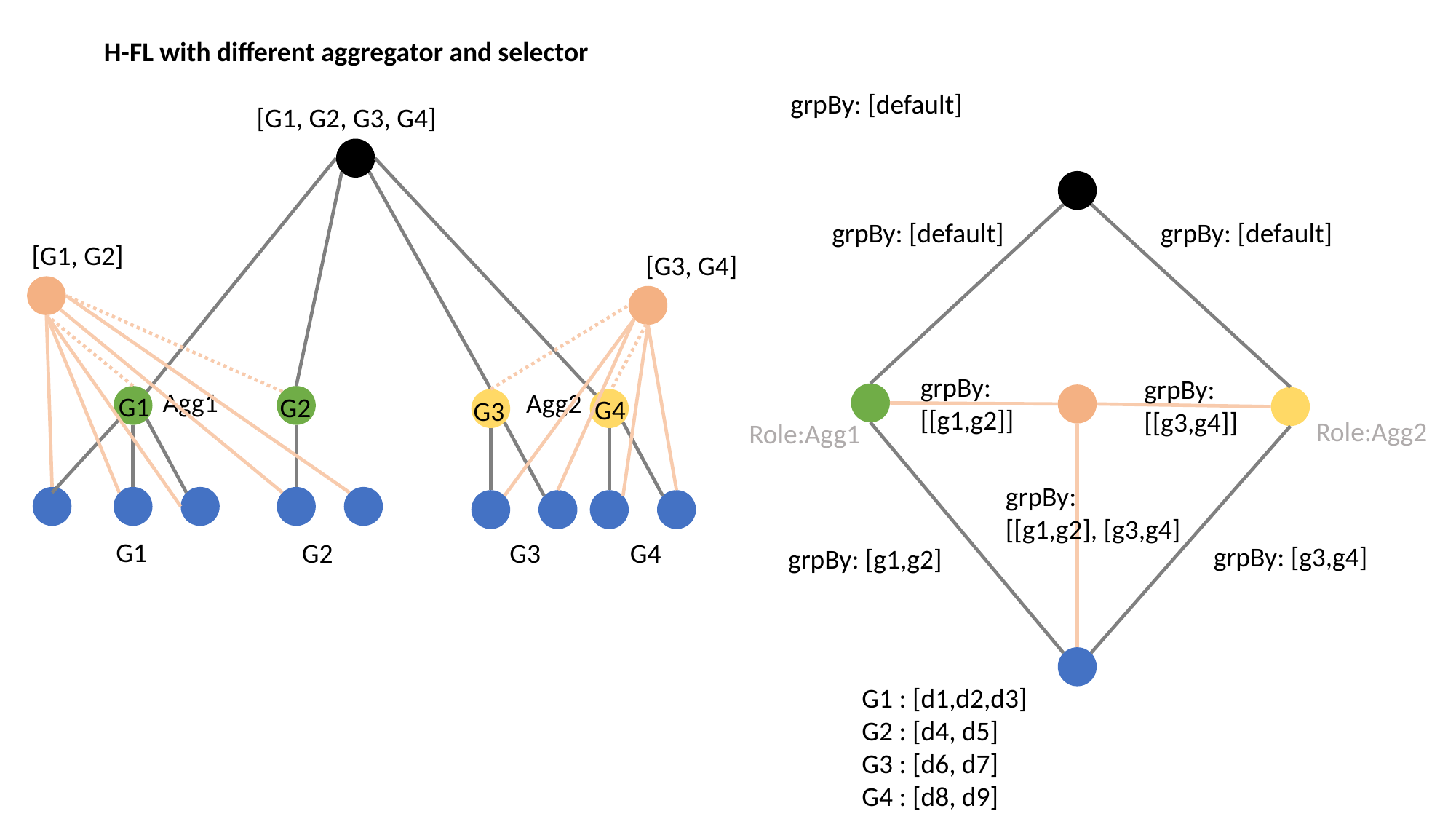

H-FL with different aggregator and selector
grpBy: [default]
[G1, G2, G3, G4]

grpBy: [default]
grpBy: [default]
[G1, G2]
[G3, G4]

grpBy: [[g1,g2]]
grpBy: [[g3,g4]]
Agg1
Agg2

G1

G2

G4

G3

Role:Agg2
Role:Agg1
grpBy:
[[g1,g2], [g3,g4]

G1
G2
G4
G3
grpBy: [g3,g4]
grpBy: [g1,g2]

G1 : [d1,d2,d3]
G2 : [d4, d5]
G3 : [d6, d7]
G4 : [d8, d9]